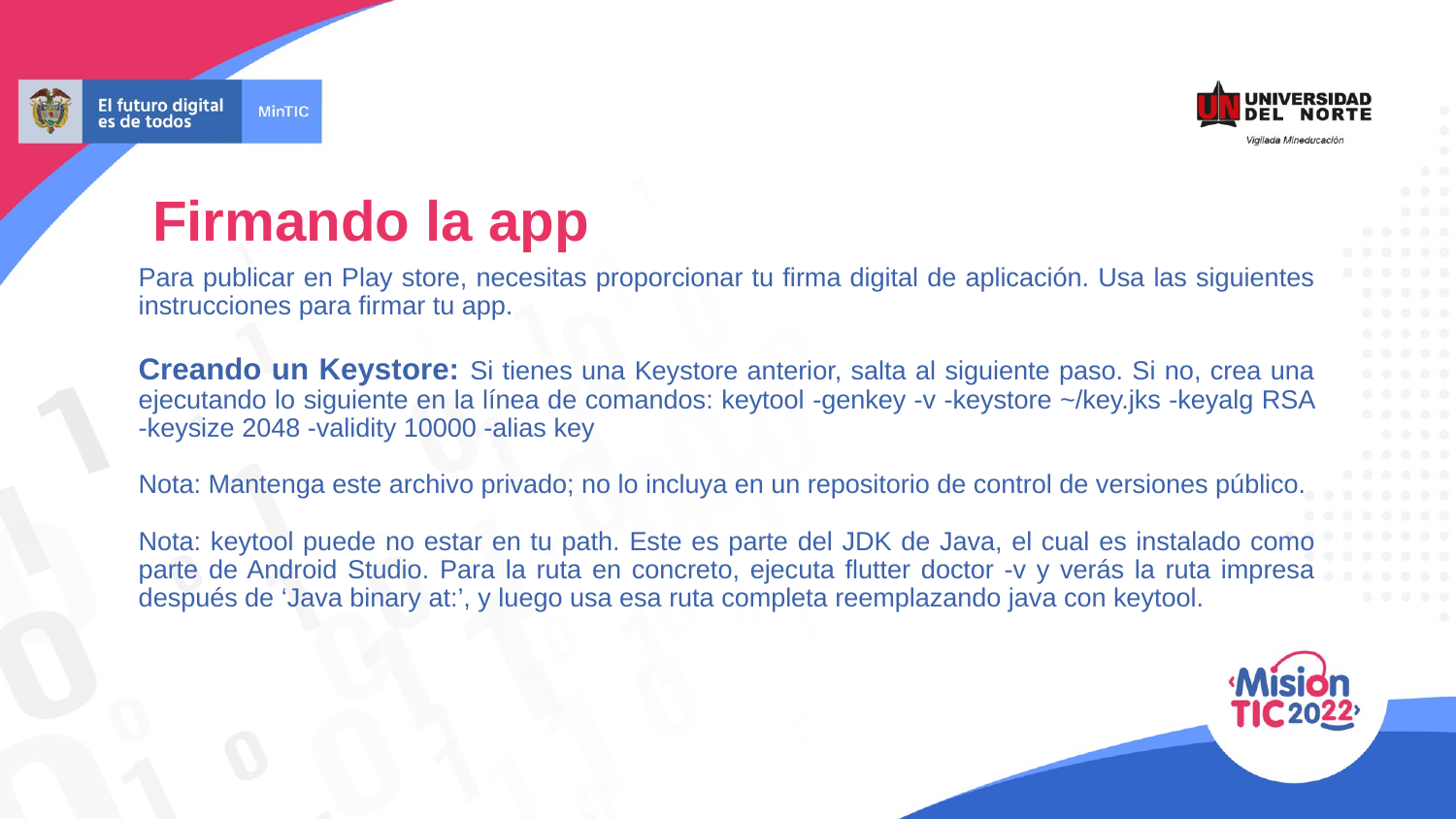

# Firmando la app
Para publicar en Play store, necesitas proporcionar tu firma digital de aplicación. Usa las siguientes instrucciones para firmar tu app.

Creando un Keystore: Si tienes una Keystore anterior, salta al siguiente paso. Si no, crea una ejecutando lo siguiente en la línea de comandos: keytool -genkey -v -keystore ~/key.jks -keyalg RSA -keysize 2048 -validity 10000 -alias key

Nota: Mantenga este archivo privado; no lo incluya en un repositorio de control de versiones público.

Nota: keytool puede no estar en tu path. Este es parte del JDK de Java, el cual es instalado como parte de Android Studio. Para la ruta en concreto, ejecuta flutter doctor -v y verás la ruta impresa después de ‘Java binary at:’, y luego usa esa ruta completa reemplazando java con keytool.